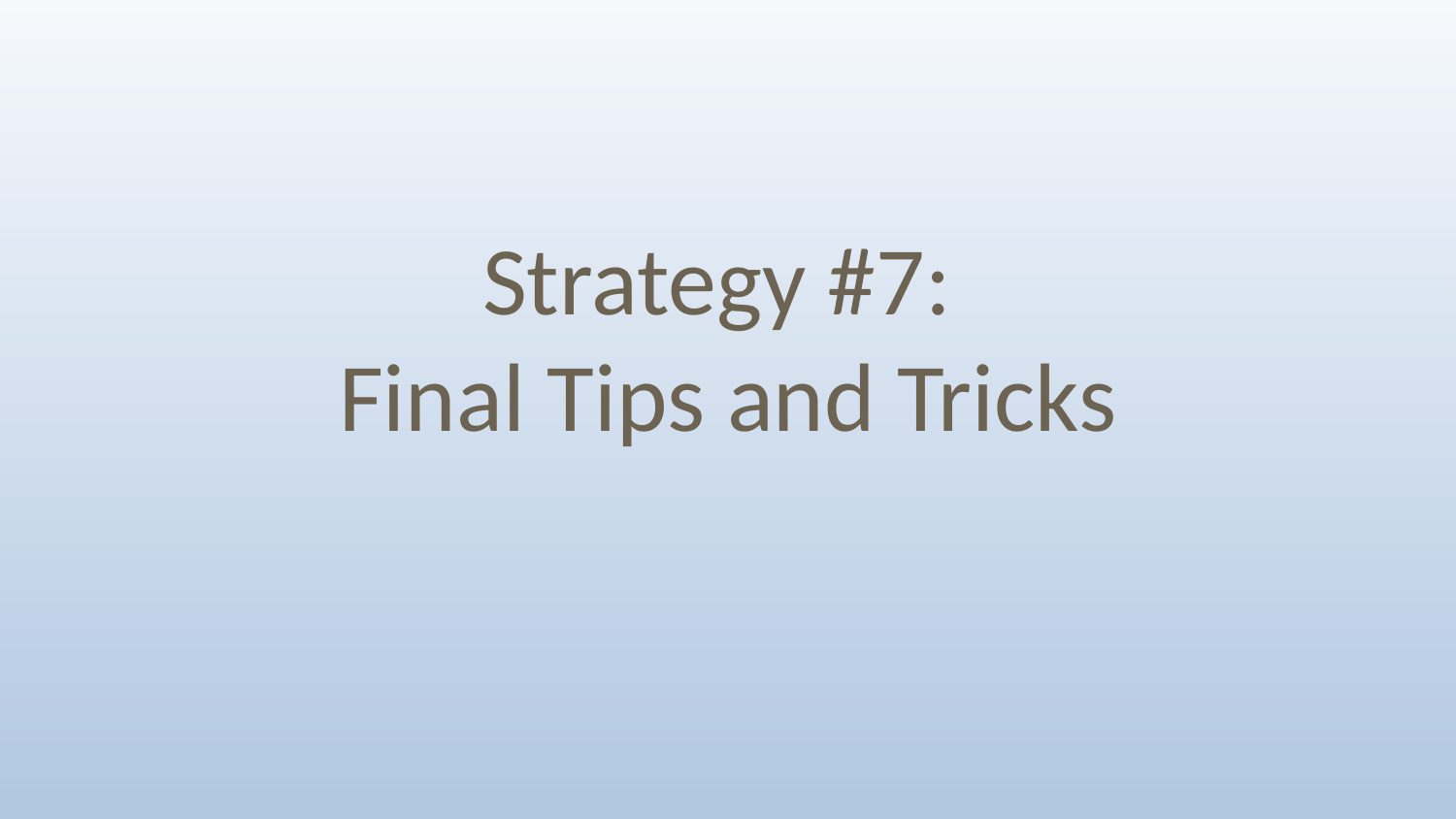

# Strategy #7: Final Tips and Tricks